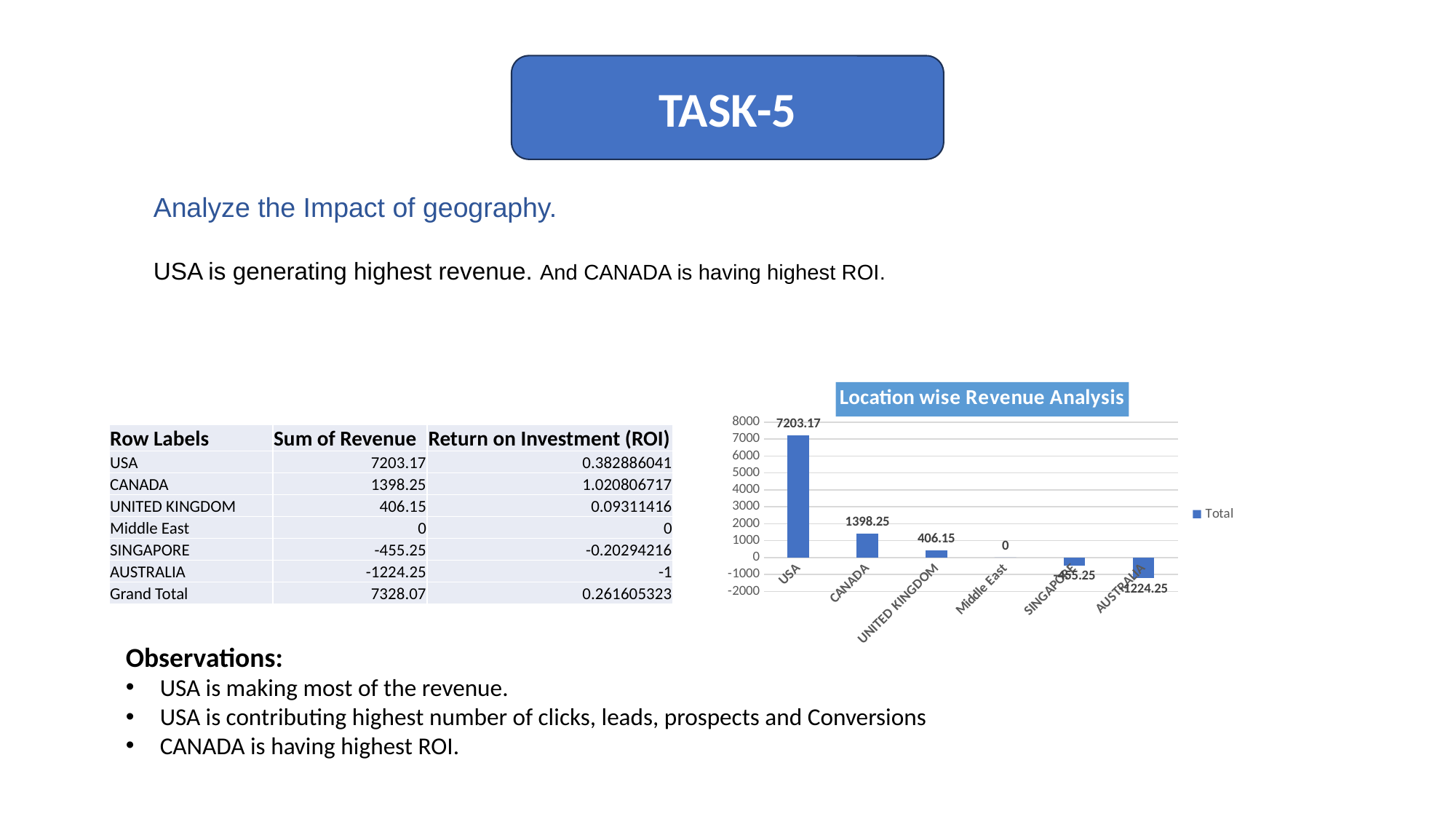

TASK-5
Analyze the Impact of geography.

USA is generating highest revenue. And CANADA is having highest ROI.

### Chart: Location wise Revenue Analysis

| Category | Total |
|---|---|
| USA | 7203.170000000002 |
| CANADA | 1398.25 |
| UNITED KINGDOM | 406.1500000000001 |
| Middle East | 0.0 |
| SINGAPORE | -455.25 |
| AUSTRALIA | -1224.25 |
| Row Labels | Sum of Revenue | Return on Investment (ROI) |
| --- | --- | --- |
| USA | 7203.17 | 0.382886041 |
| CANADA | 1398.25 | 1.020806717 |
| UNITED KINGDOM | 406.15 | 0.09311416 |
| Middle East | 0 | 0 |
| SINGAPORE | -455.25 | -0.20294216 |
| AUSTRALIA | -1224.25 | -1 |
| Grand Total | 7328.07 | 0.261605323 |
Observations:
USA is making most of the revenue.
USA is contributing highest number of clicks, leads, prospects and Conversions
CANADA is having highest ROI.